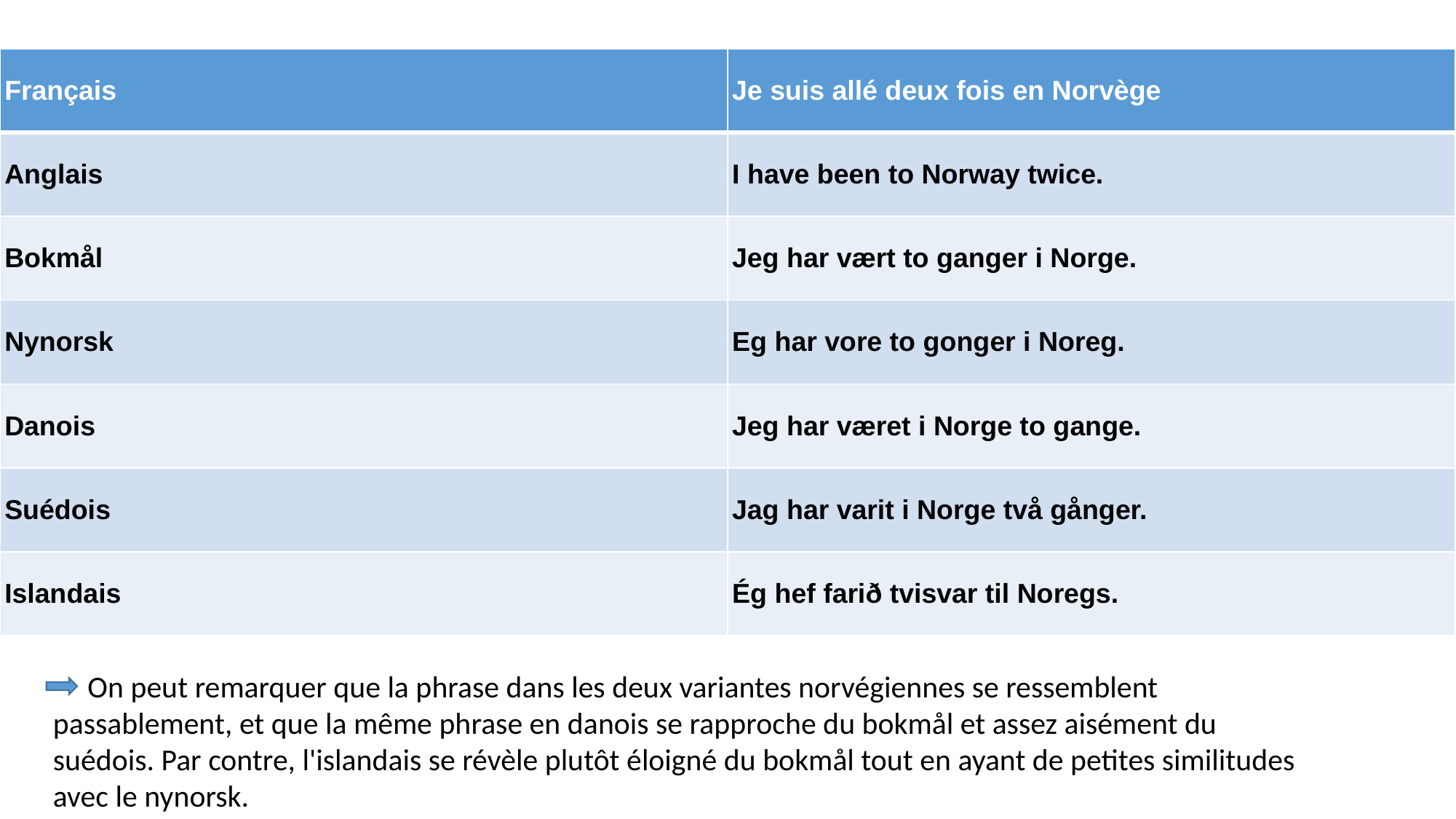

| Français | Je suis allé deux fois en Norvège |
| --- | --- |
| Anglais | I have been to Norway twice. |
| Bokmål | Jeg har vært to ganger i Norge. |
| Nynorsk | Eg har vore to gonger i Noreg. |
| Danois | Jeg har været i Norge to gange. |
| Suédois | Jag har varit i Norge två gånger. |
| Islandais | Ég hef farið tvisvar til Noregs. |
     On peut remarquer que la phrase dans les deux variantes norvégiennes se ressemblent passablement, et que la même phrase en danois se rapproche du bokmål et assez aisément du suédois. Par contre, l'islandais se révèle plutôt éloigné du bokmål tout en ayant de petites similitudes avec le nynorsk.